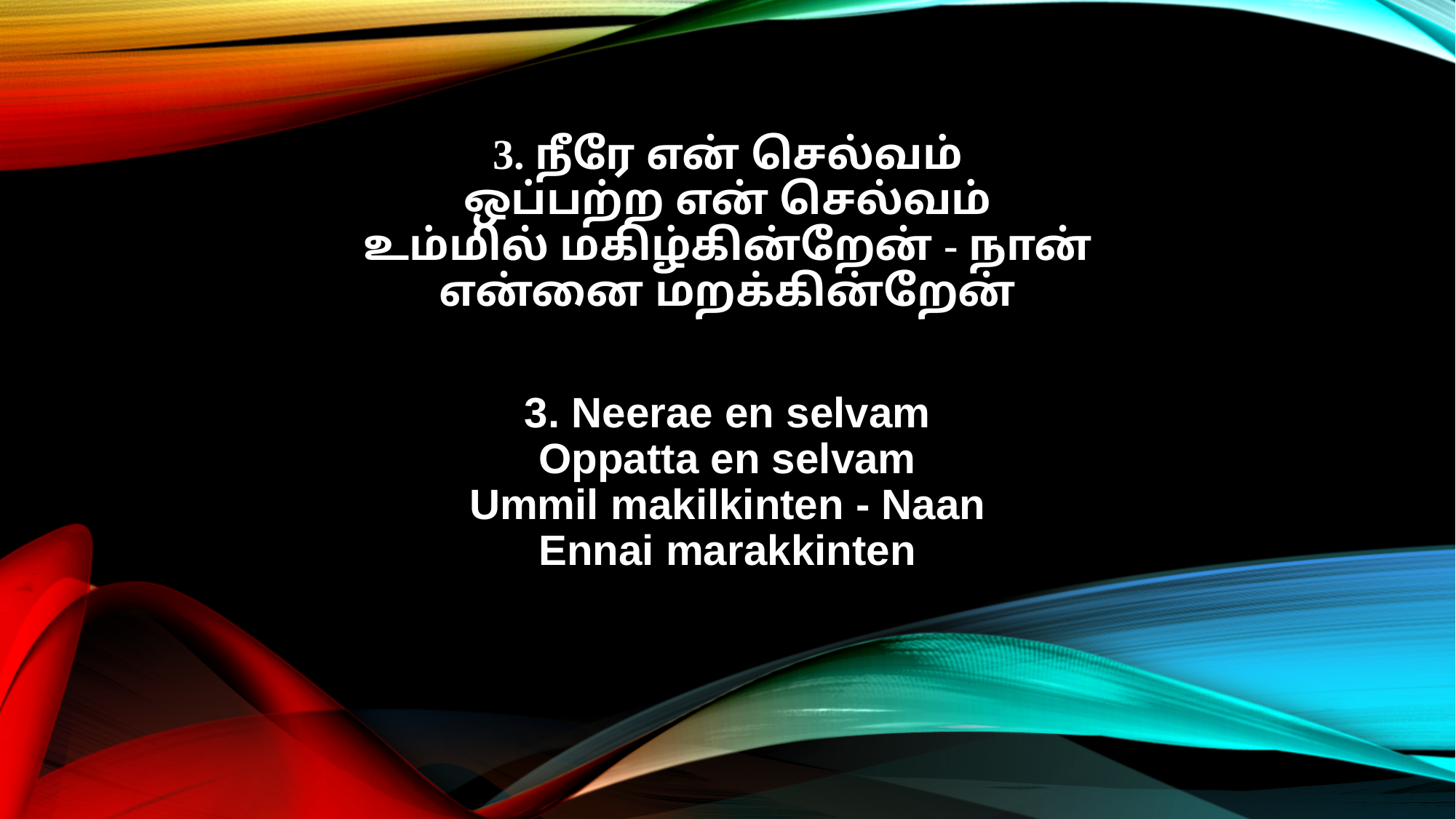

3. நீரே என் செல்வம்
ஒப்பற்ற என் செல்வம்
உம்மில் மகிழ்கின்றேன் - நான்
என்னை மறக்கின்றேன்

3. Neerae en selvam
Oppatta en selvam
Ummil makilkinten - Naan
Ennai marakkinten